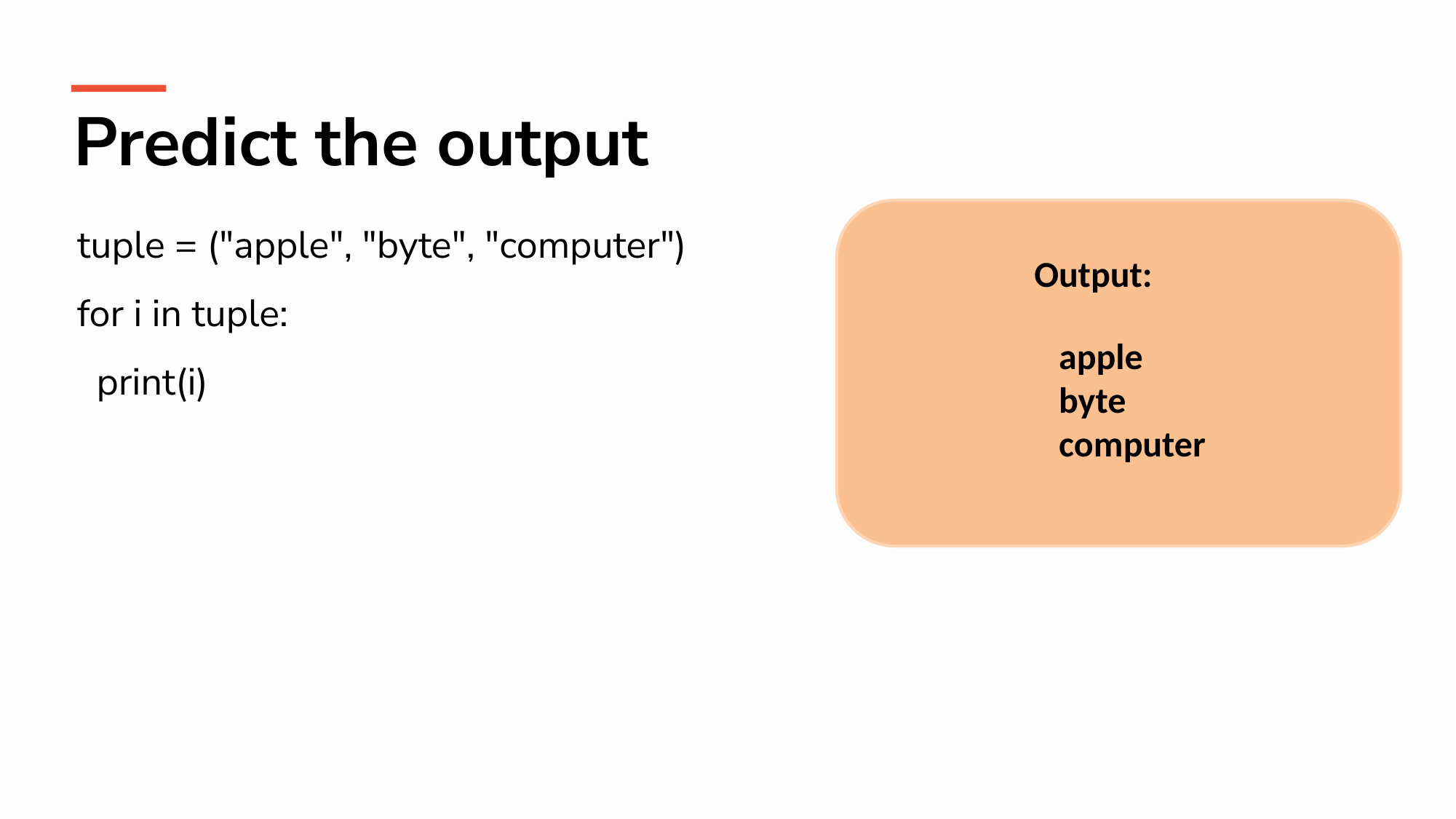

Predict the output
tuple = ("apple", "byte", "computer")
for i in tuple:
  print(i)

Output:
apple
byte
computer